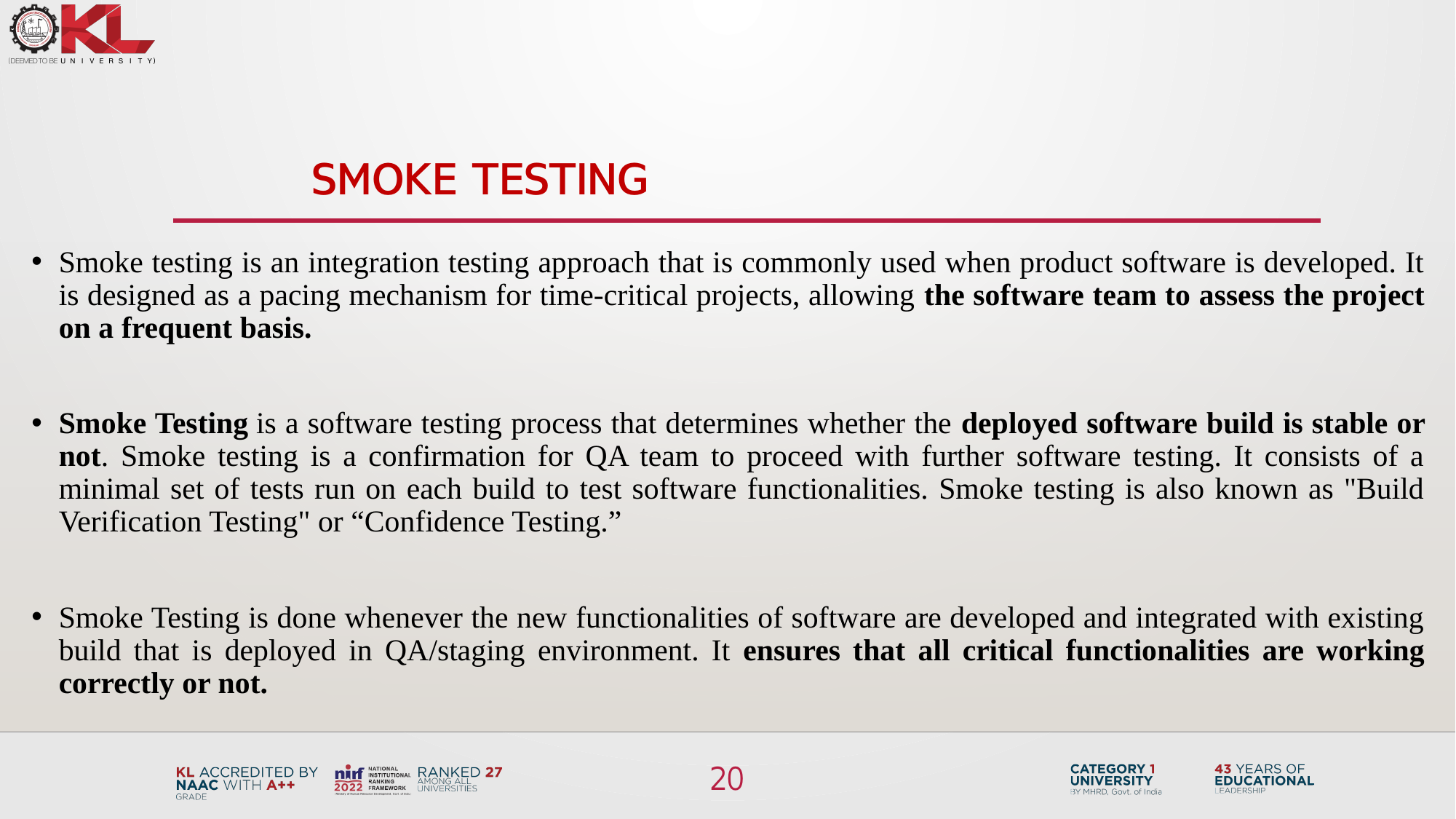

# Smoke testing
Smoke testing is an integration testing approach that is commonly used when product software is developed. It is designed as a pacing mechanism for time-critical projects, allowing the software team to assess the project on a frequent basis.

Smoke Testing is a software testing process that determines whether the deployed software build is stable or not. Smoke testing is a confirmation for QA team to proceed with further software testing. It consists of a minimal set of tests run on each build to test software functionalities. Smoke testing is also known as "Build Verification Testing" or “Confidence Testing.”

Smoke Testing is done whenever the new functionalities of software are developed and integrated with existing build that is deployed in QA/staging environment. It ensures that all critical functionalities are working correctly or not.
20